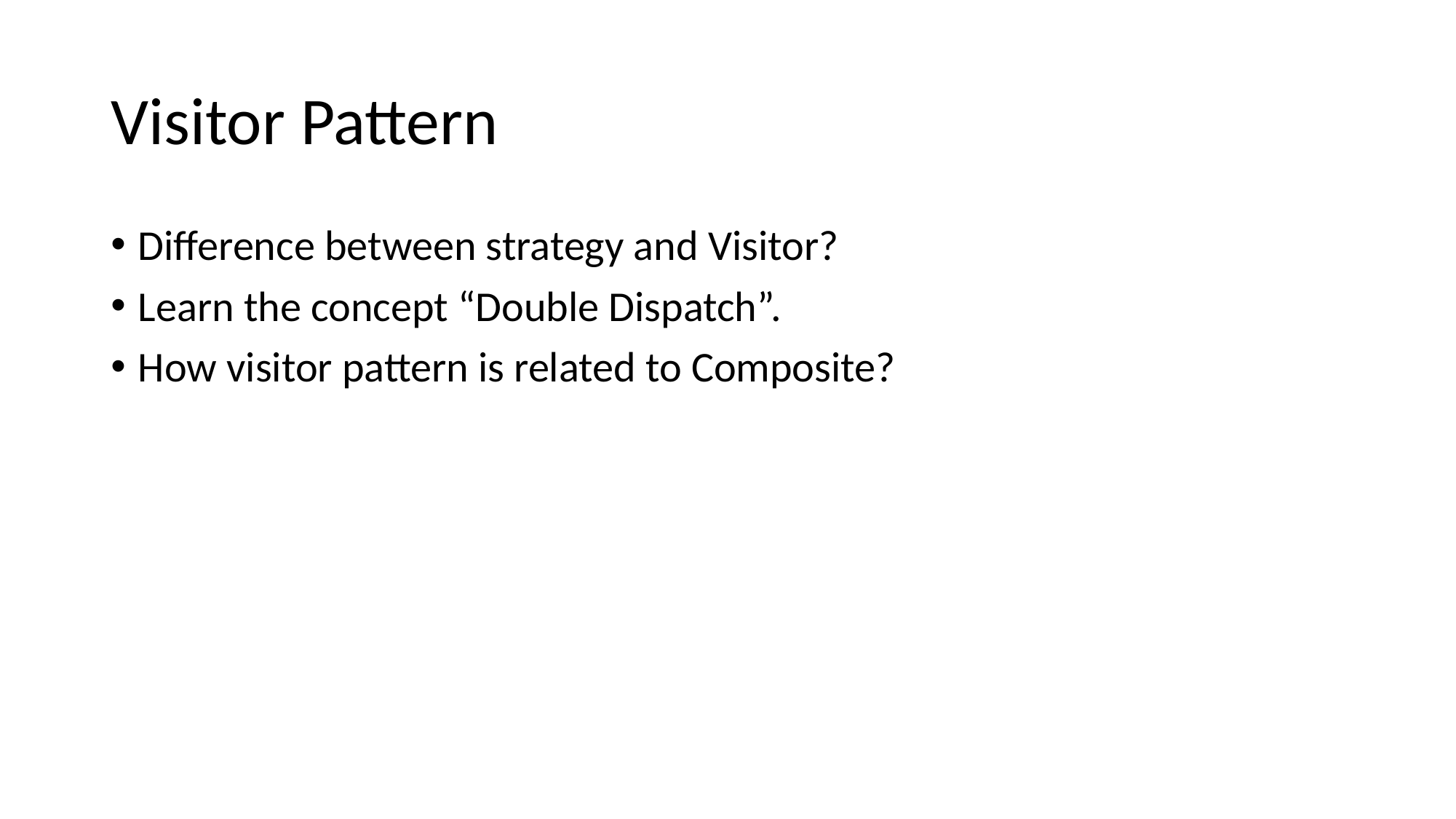

# Visitor Pattern
Difference between strategy and Visitor?
Learn the concept “Double Dispatch”.
How visitor pattern is related to Composite?